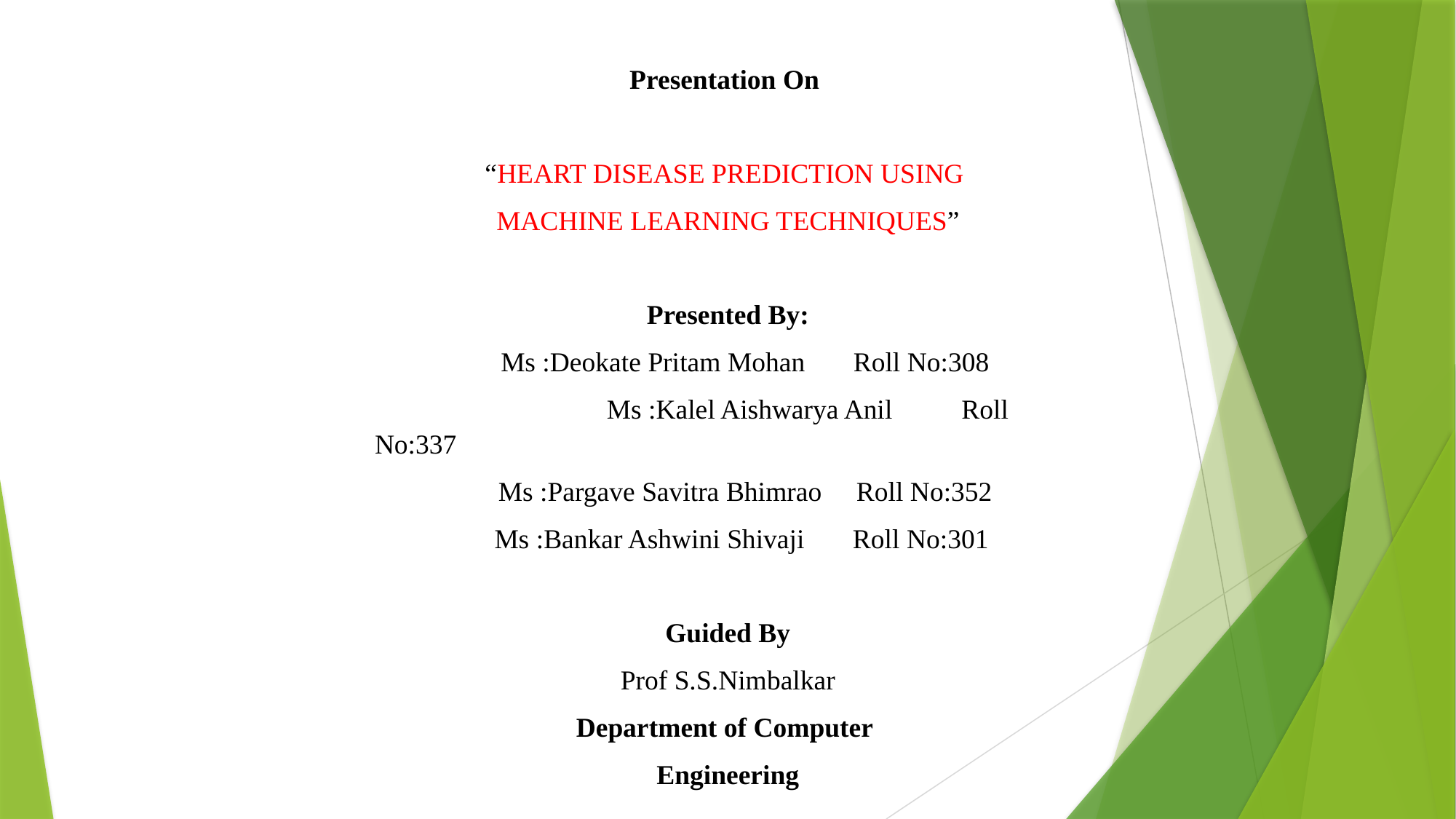

Presentation On

“HEART DISEASE PREDICTION USING
MACHINE LEARNING TECHNIQUES”

Presented By:
     Ms :Deokate Pritam Mohan       Roll No:308
  	    	  Ms :Kalel Aishwarya Anil          Roll No:337
          Ms :Pargave Savitra Bhimrao     Roll No:352
    Ms :Bankar Ashwini Shivaji       Roll No:301

Guided By
Prof S.S.Nimbalkar
Department of Computer
Engineering